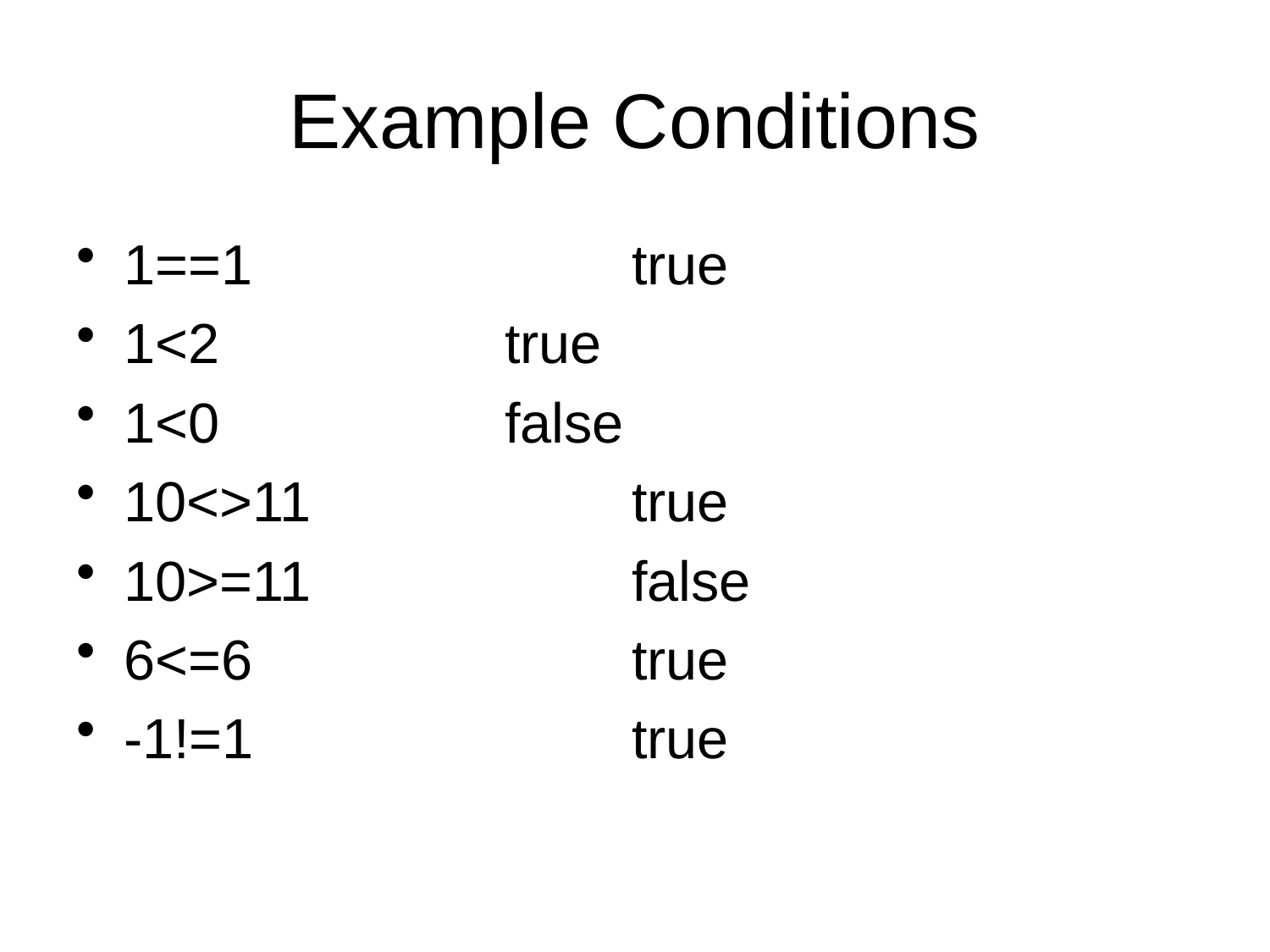

# Example Conditions
1==1			true
1<2			true
1<0			false
10<>11			true
10>=11			false
6<=6			true
-1!=1			true